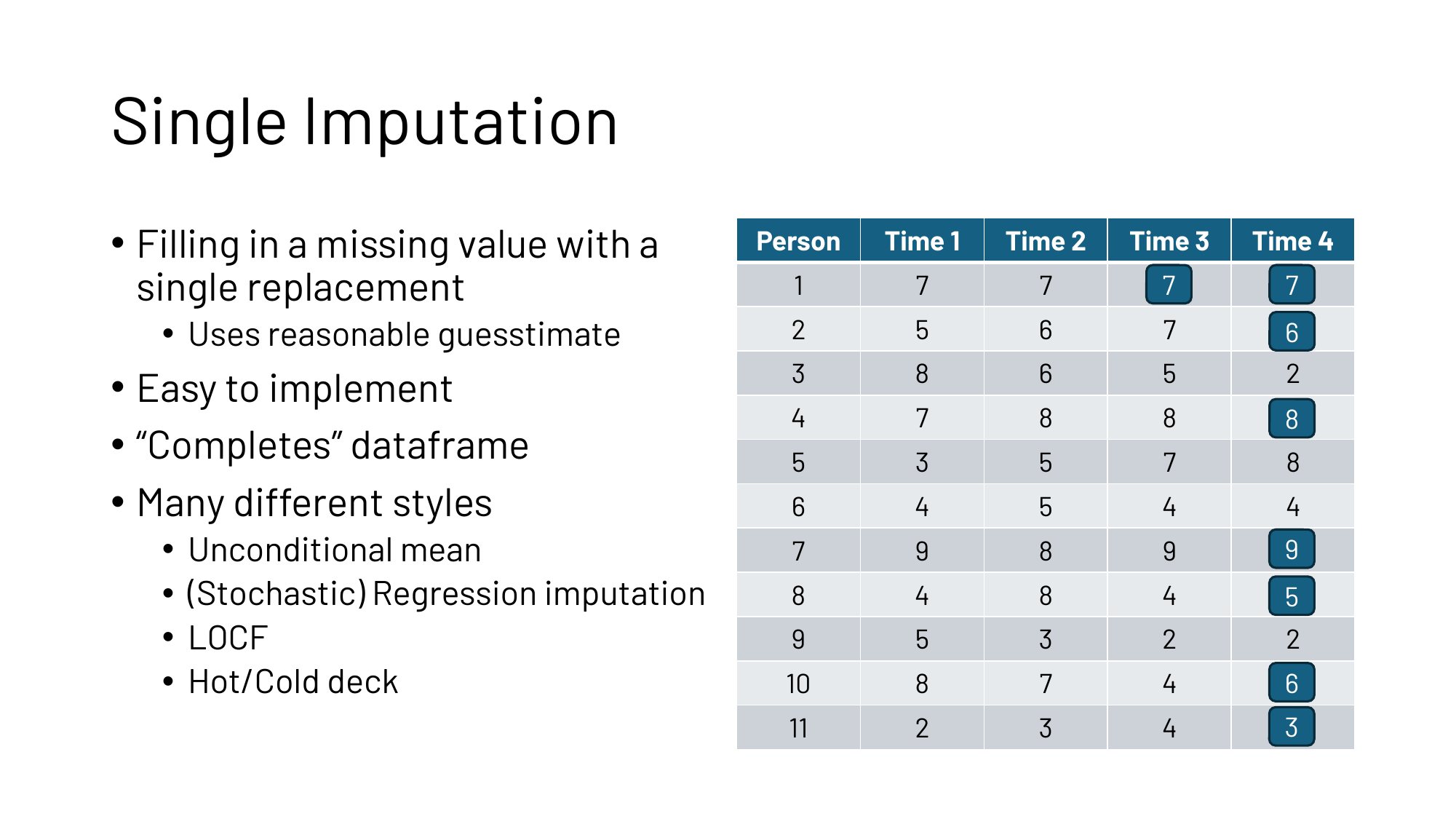

# Single Imputation
Filling in a missing value with a single replacement
Uses reasonable guesstimate
Easy to implement
“Completes” dataframe
Many different styles
Unconditional mean
(Stochastic) Regression imputation
LOCF
Hot/Cold deck
| Person | Time 1 | Time 2 | Time 3 | Time 4 |
| --- | --- | --- | --- | --- |
| 1 | 7 | 7 | . | . |
| 2 | 5 | 6 | 7 | . |
| 3 | 8 | 6 | 5 | 2 |
| 4 | 7 | 8 | 8 | . |
| 5 | 3 | 5 | 7 | 8 |
| 6 | 4 | 5 | 4 | 4 |
| 7 | 9 | 8 | 9 | . |
| 8 | 4 | 8 | 4 | . |
| 9 | 5 | 3 | 2 | 2 |
| 10 | 8 | 7 | 4 | . |
| 11 | 2 | 3 | 4 | . |
7
7
6
8
9
5
6
3